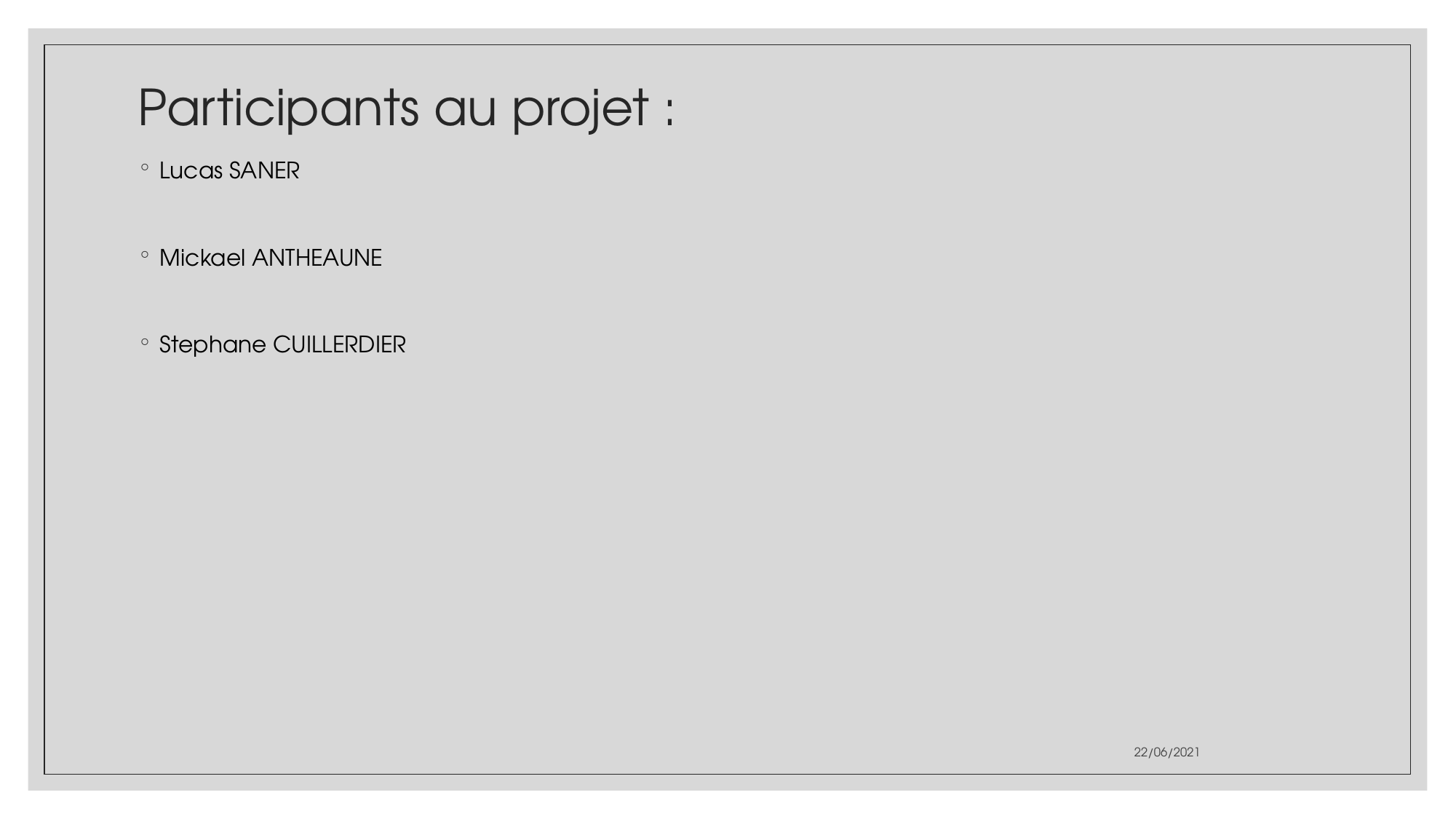

# Participants au projet :
Lucas SANER

Mickael ANTHEAUNE

Stephane CUILLERDIER
22/06/2021